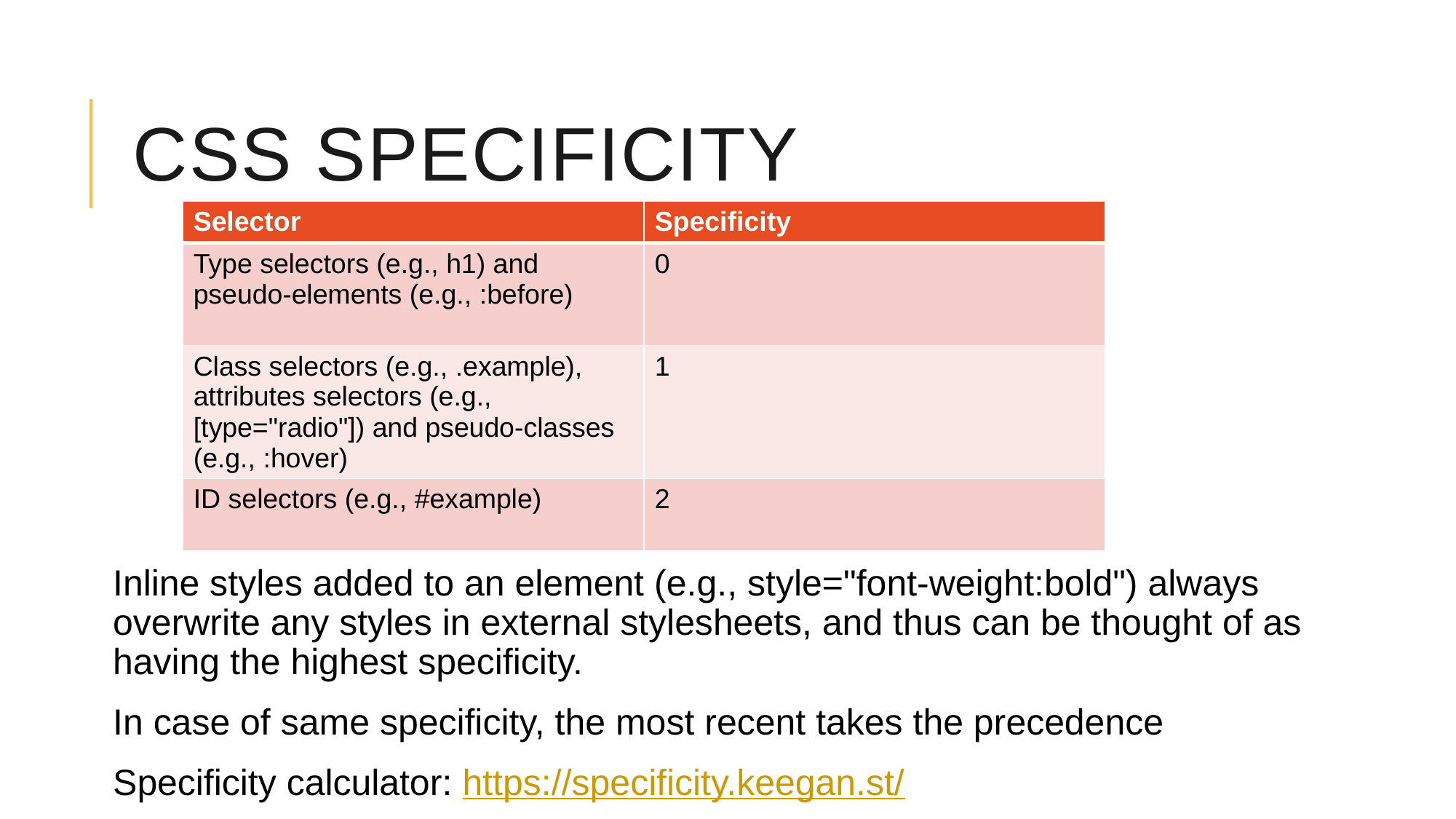

# CSS Specificity

Inline styles added to an element (e.g., style="font-weight:bold") always overwrite any styles in external stylesheets, and thus can be thought of as having the highest specificity.
In case of same specificity, the most recent takes the precedence
Specificity calculator: https://specificity.keegan.st/

| Selector | Specificity |
| --- | --- |
| Type selectors (e.g., h1) and pseudo-elements (e.g., :before) | 0 |
| Class selectors (e.g., .example), attributes selectors (e.g., [type="radio"]) and pseudo-classes (e.g., :hover) | 1 |
| ID selectors (e.g., #example) | 2 |